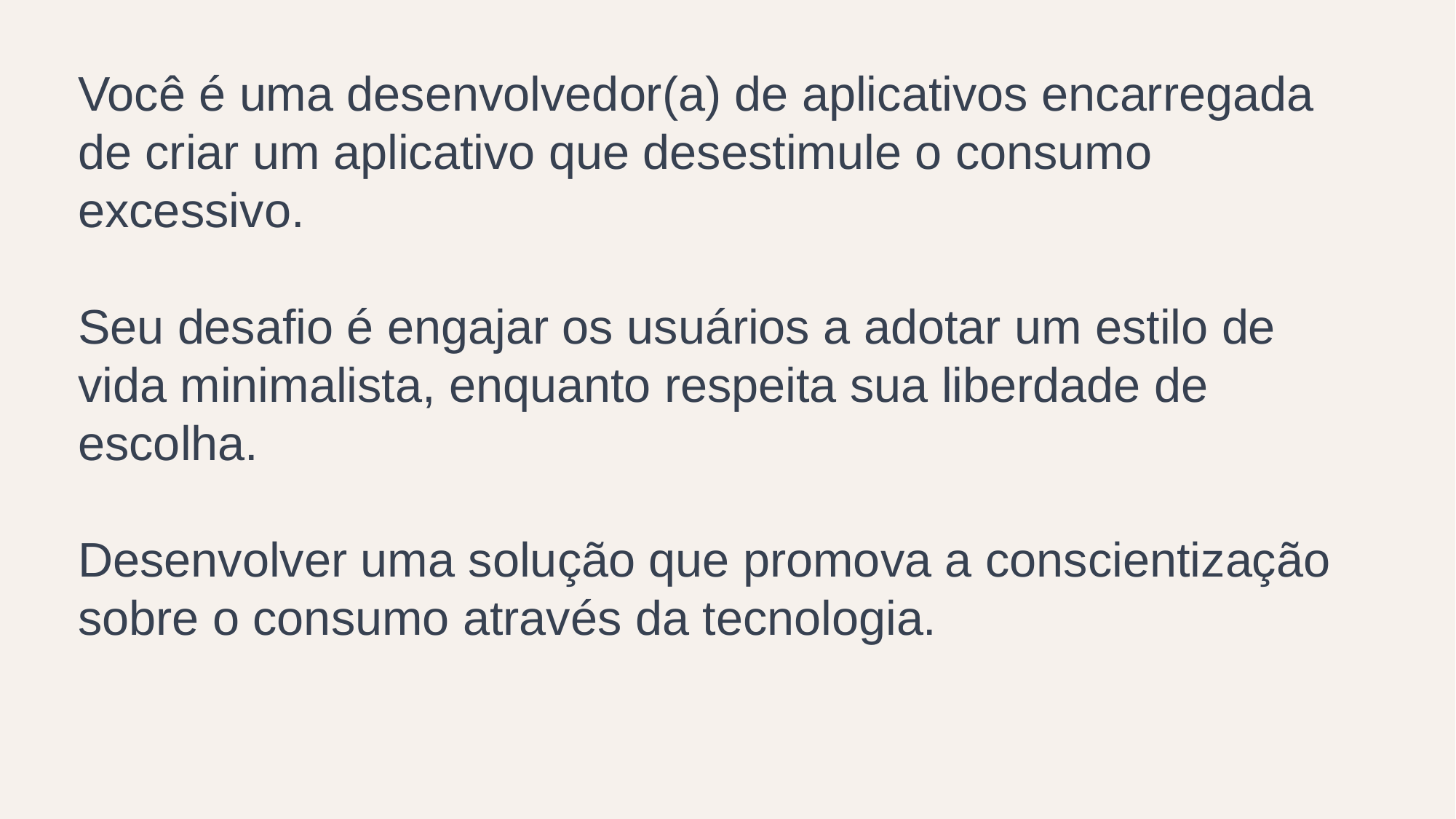

Você é uma desenvolvedor(a) de aplicativos encarregada de criar um aplicativo que desestimule o consumo excessivo.

Seu desafio é engajar os usuários a adotar um estilo de vida minimalista, enquanto respeita sua liberdade de escolha.

Desenvolver uma solução que promova a conscientização sobre o consumo através da tecnologia.